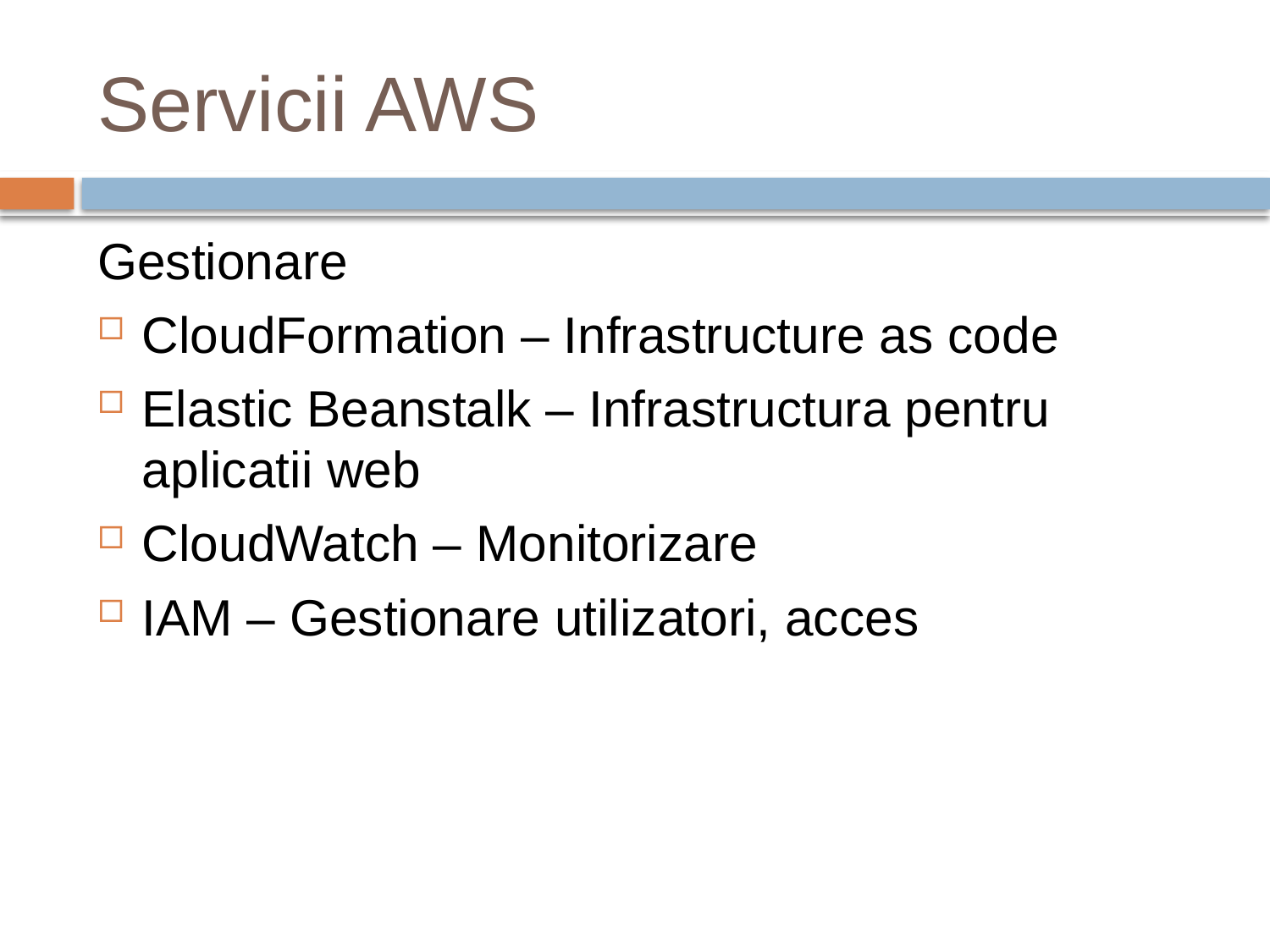

# Servicii AWS
Gestionare
CloudFormation – Infrastructure as code
Elastic Beanstalk – Infrastructura pentru aplicatii web
CloudWatch – Monitorizare
IAM – Gestionare utilizatori, acces